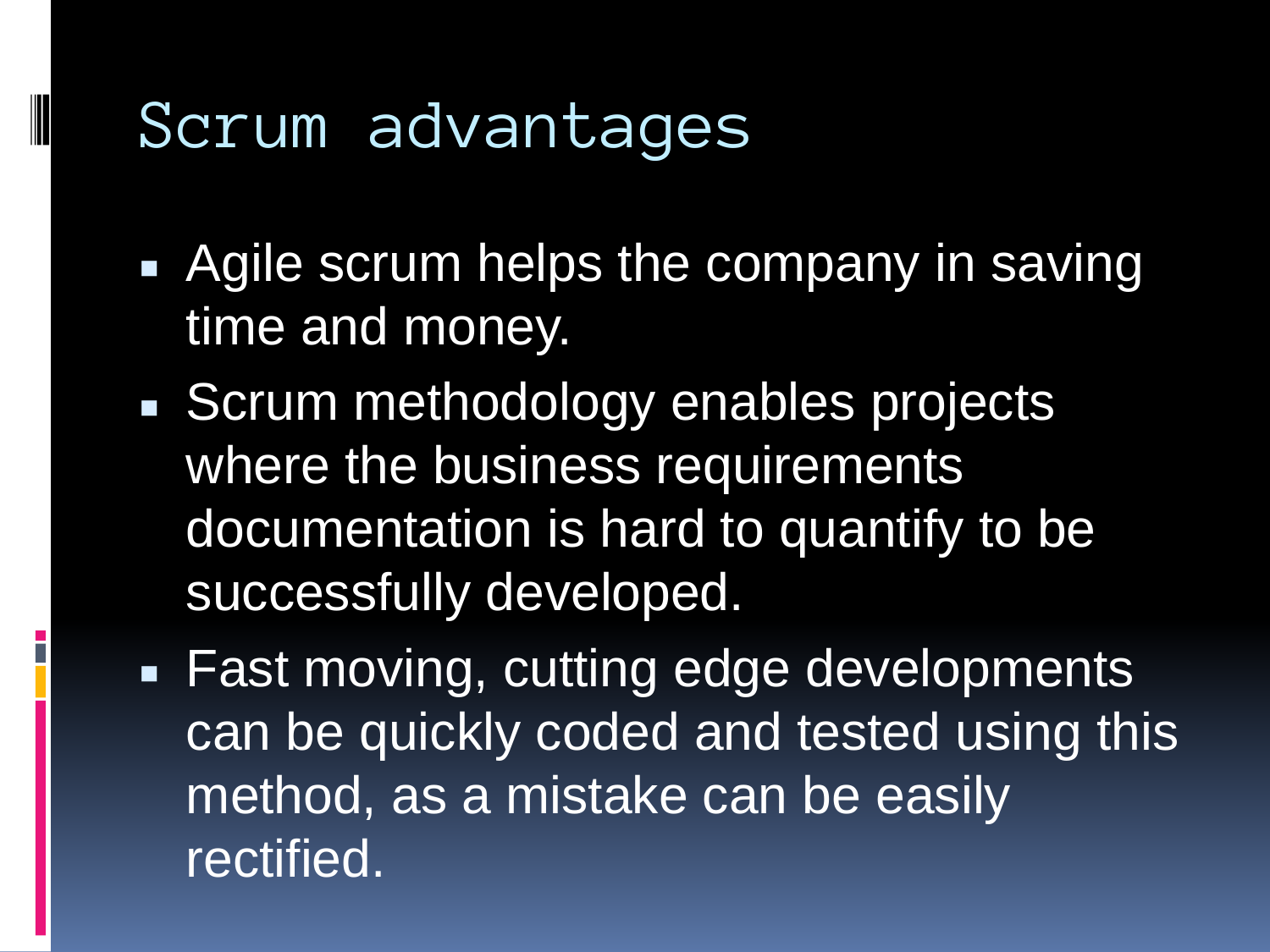

# Scrum advantages
Agile scrum helps the company in saving time and money.
Scrum methodology enables projects where the business requirements documentation is hard to quantify to be successfully developed.
Fast moving, cutting edge developments can be quickly coded and tested using this method, as a mistake can be easily rectified.